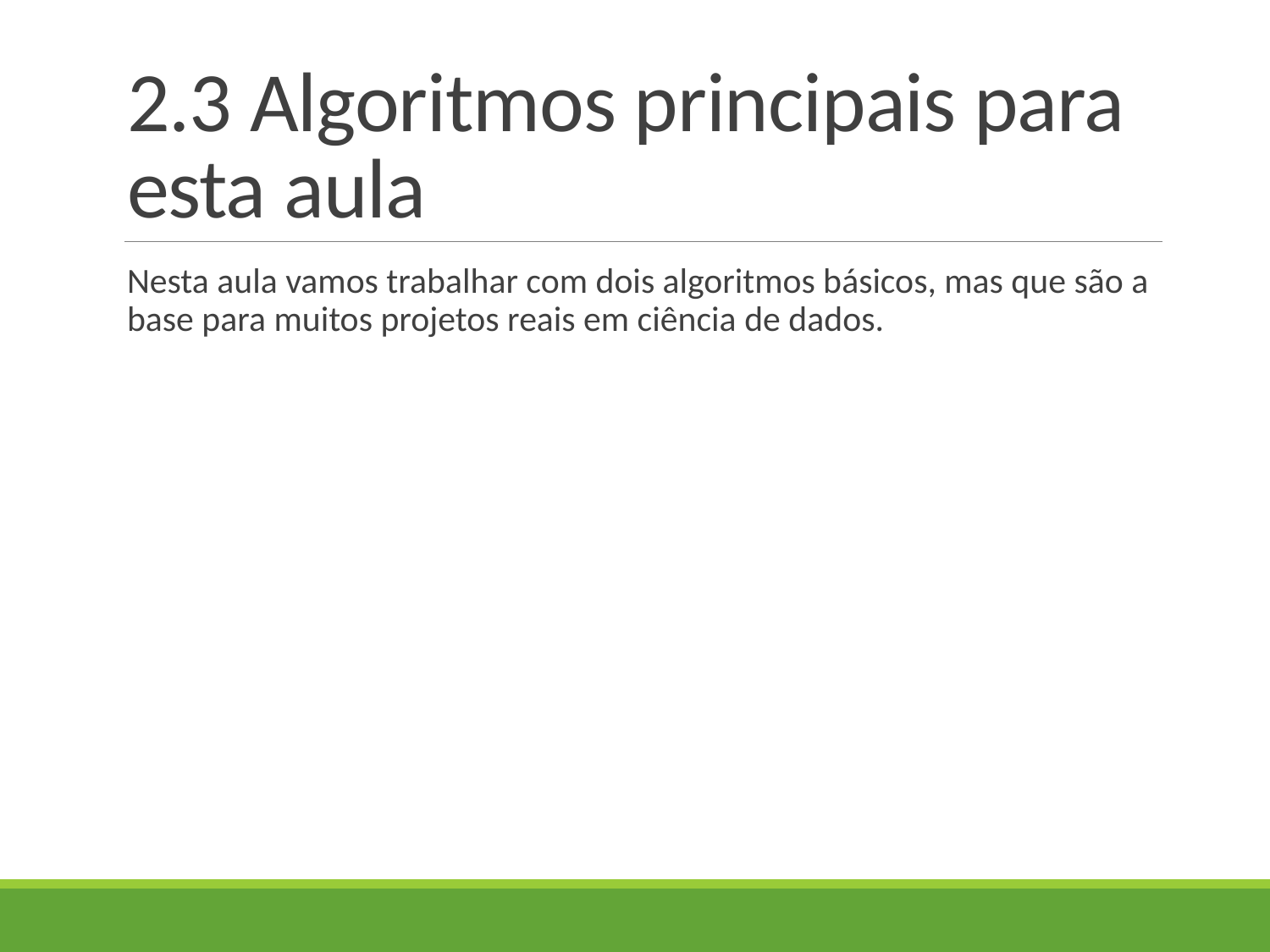

# 2.3 Algoritmos principais para esta aula
Nesta aula vamos trabalhar com dois algoritmos básicos, mas que são a base para muitos projetos reais em ciência de dados.